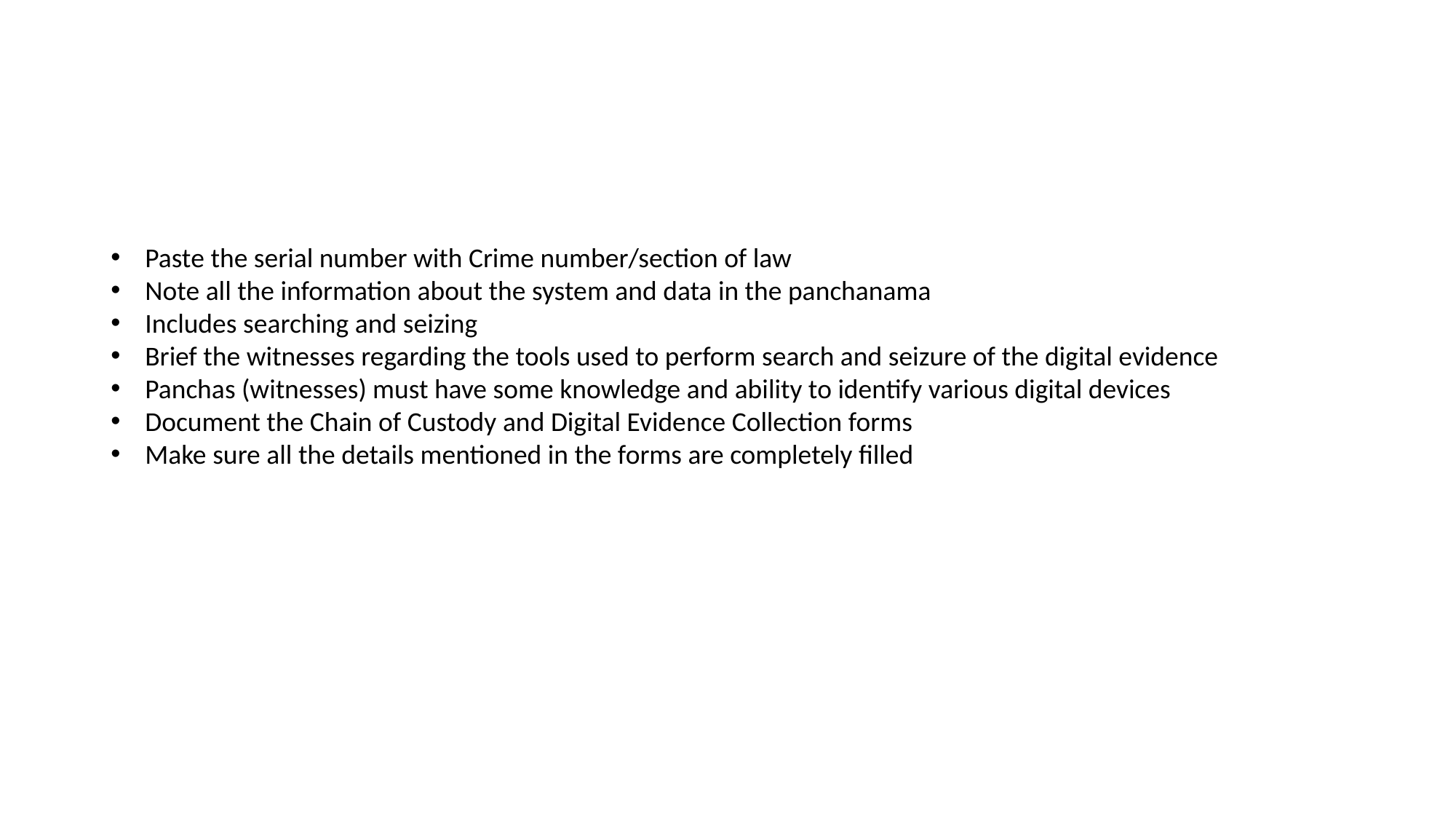

#

Paste the serial number with Crime number/section of law
Note all the information about the system and data in the panchanama
Includes searching and seizing
Brief the witnesses regarding the tools used to perform search and seizure of the digital evidence
Panchas (witnesses) must have some knowledge and ability to identify various digital devices
Document the Chain of Custody and Digital Evidence Collection forms
Make sure all the details mentioned in the forms are completely filled